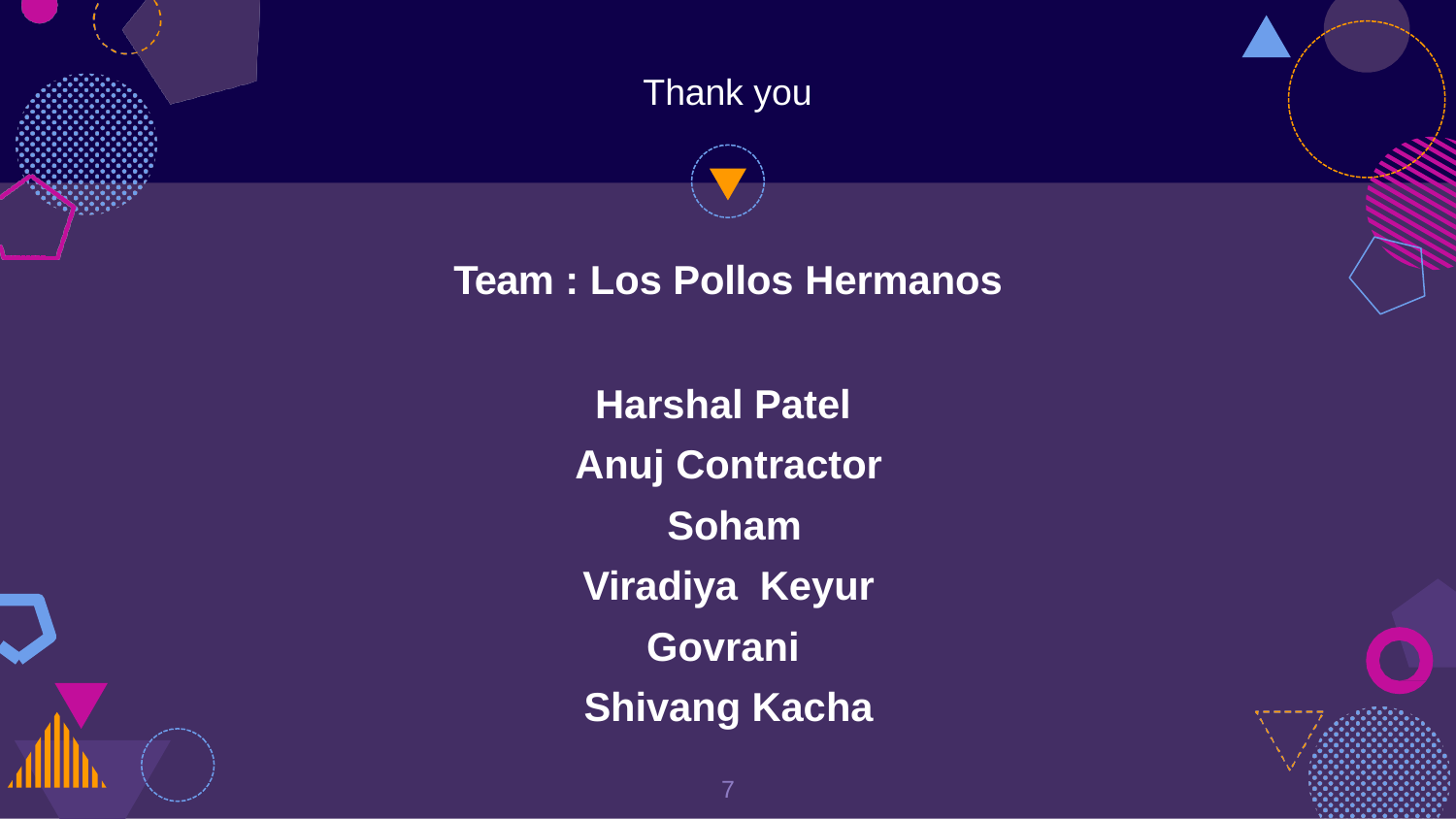

# Thank you
Team : Los Pollos Hermanos

Harshal Patel  Anuj Contractor  Soham Viradiya  Keyur Govrani  Shivang Kacha
7